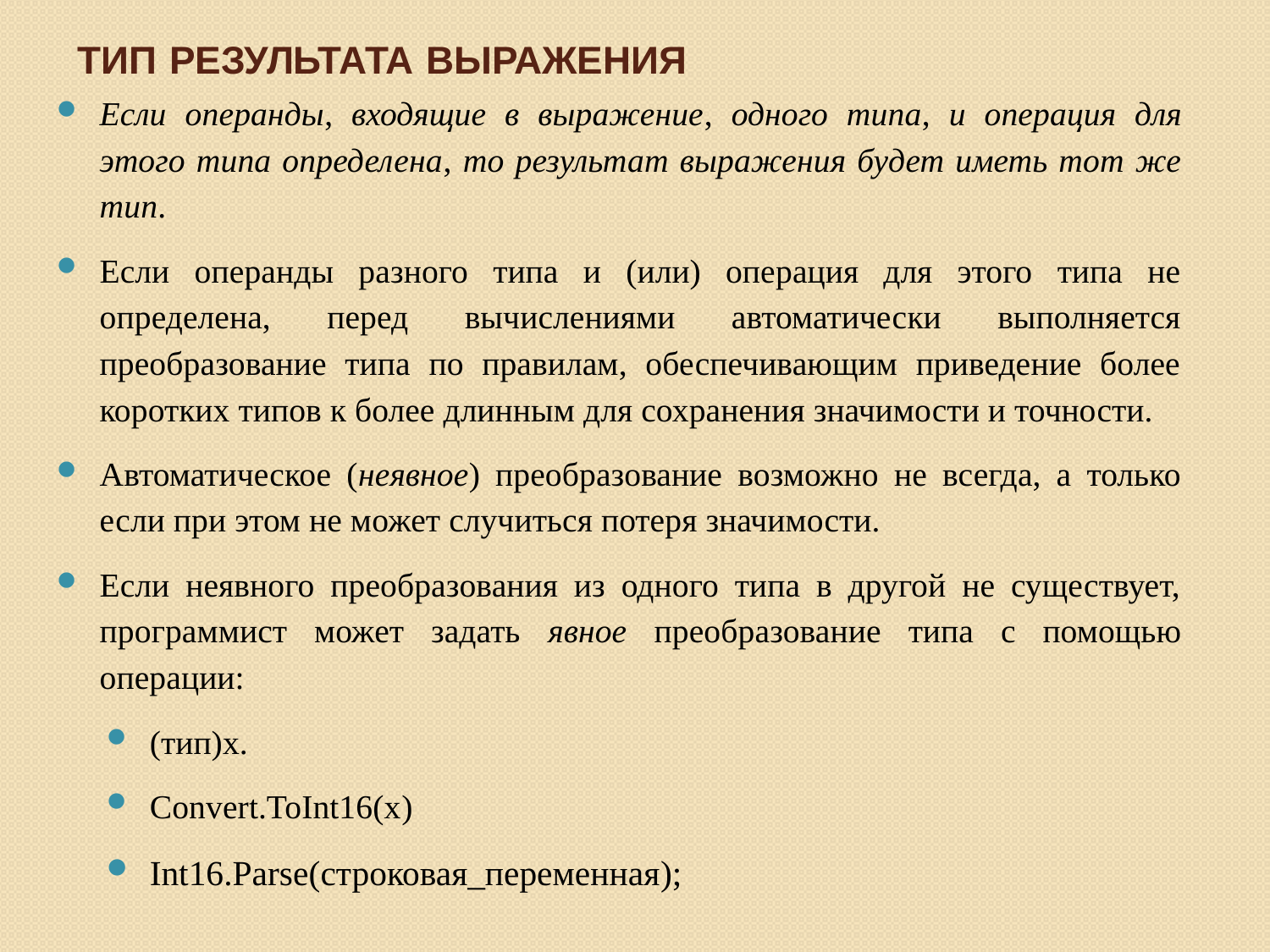

# Тип результата выражения
Если операнды, входящие в выражение, одного типа, и операция для этого типа определена, то результат выражения будет иметь тот же тип.
Если операнды разного типа и (или) операция для этого типа не определена, перед вычислениями автоматически выполняется преобразование типа по правилам, обеспечивающим приведение более коротких типов к более длинным для сохранения значимости и точности.
Автоматическое (неявное) преобразование возможно не всегда, а только если при этом не может случиться потеря значимости.
Если неявного преобразования из одного типа в другой не существует, программист может задать явное преобразование типа с помощью операции:
(тип)x.
Convert.ToInt16(x)
Int16.Parse(строковая_переменная);